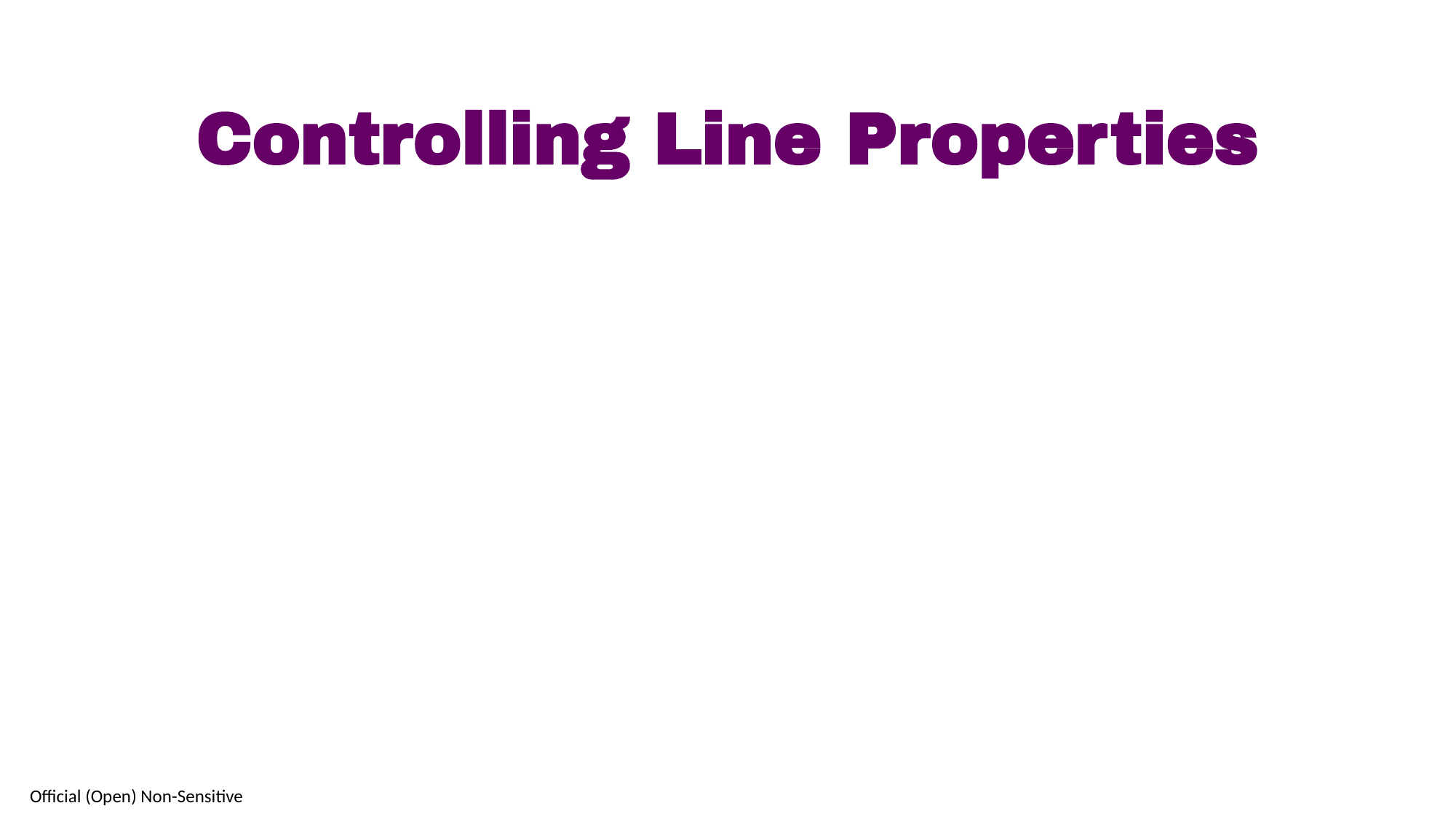

# Controlling Line Properties
21
Official (Open) Non-Sensitive